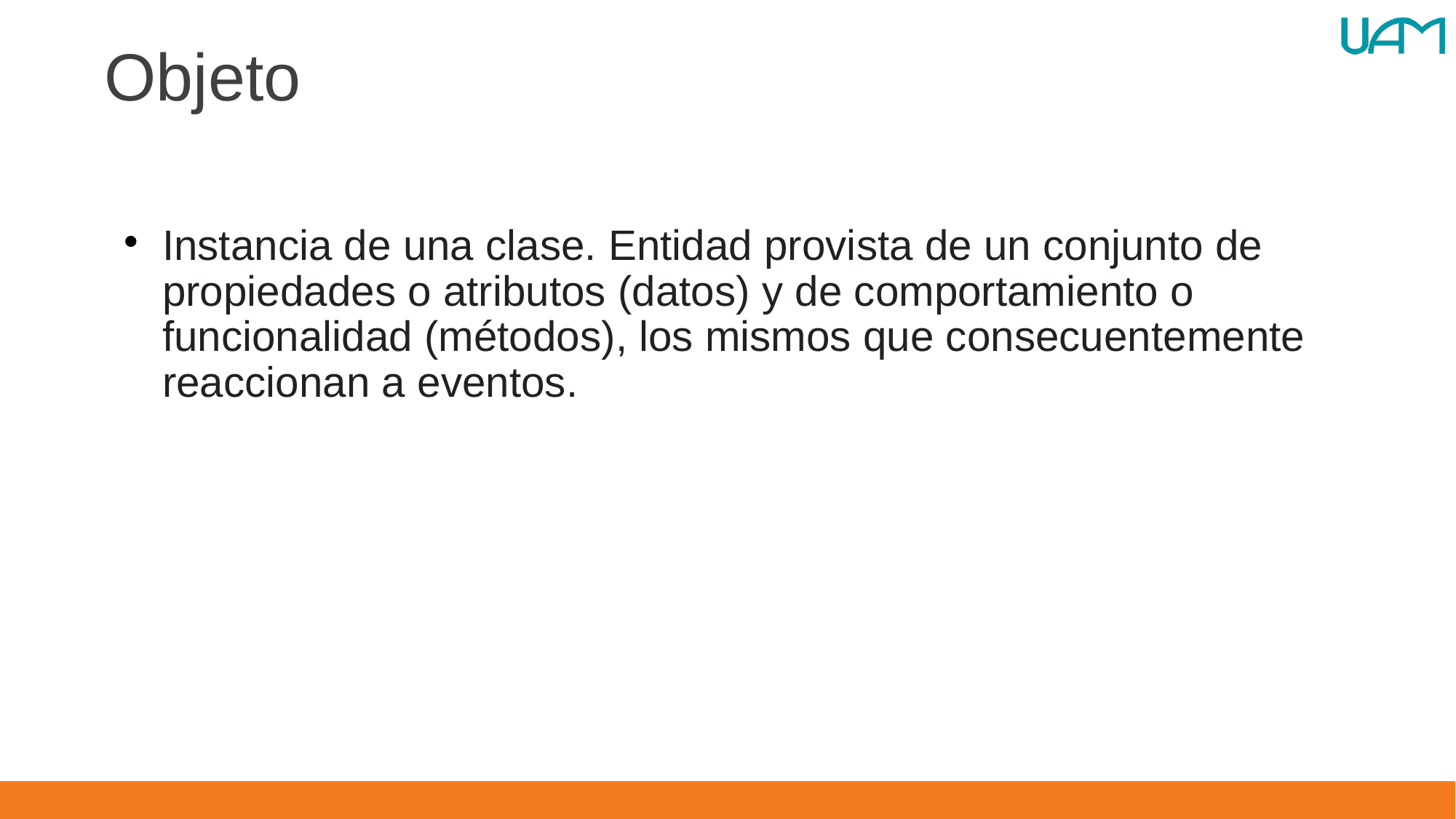

# Objeto
Instancia de una clase. Entidad provista de un conjunto de propiedades o atributos (datos) y de comportamiento o funcionalidad (métodos), los mismos que consecuentemente reaccionan a eventos.